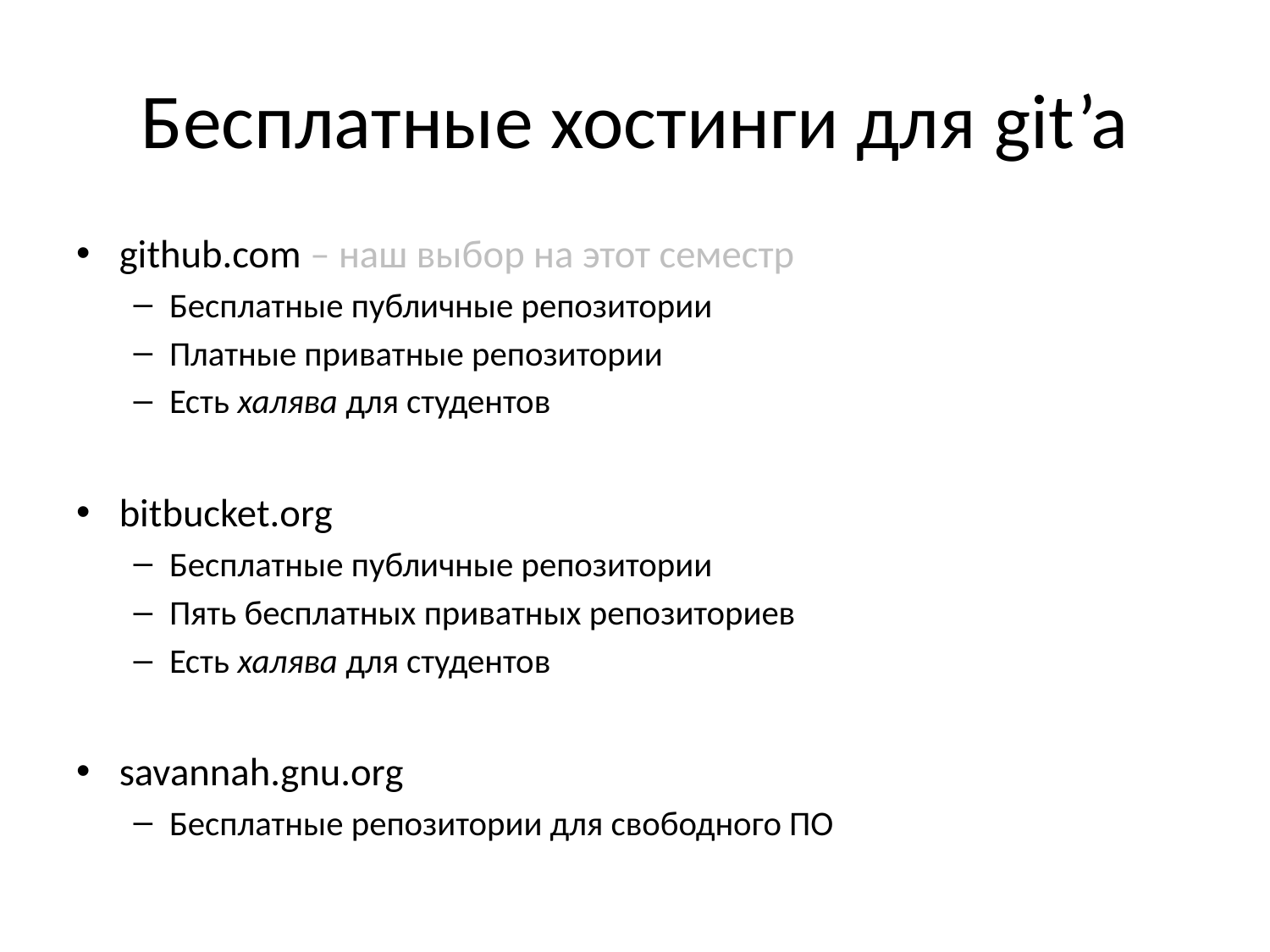

# Бесплатные хостинги для git’a
github.com – наш выбор на этот семестр
Бесплатные публичные репозитории
Платные приватные репозитории
Есть халява для студентов

bitbucket.org
Бесплатные публичные репозитории
Пять бесплатных приватных репозиториев
Есть халява для студентов

savannah.gnu.org
Бесплатные репозитории для свободного ПО